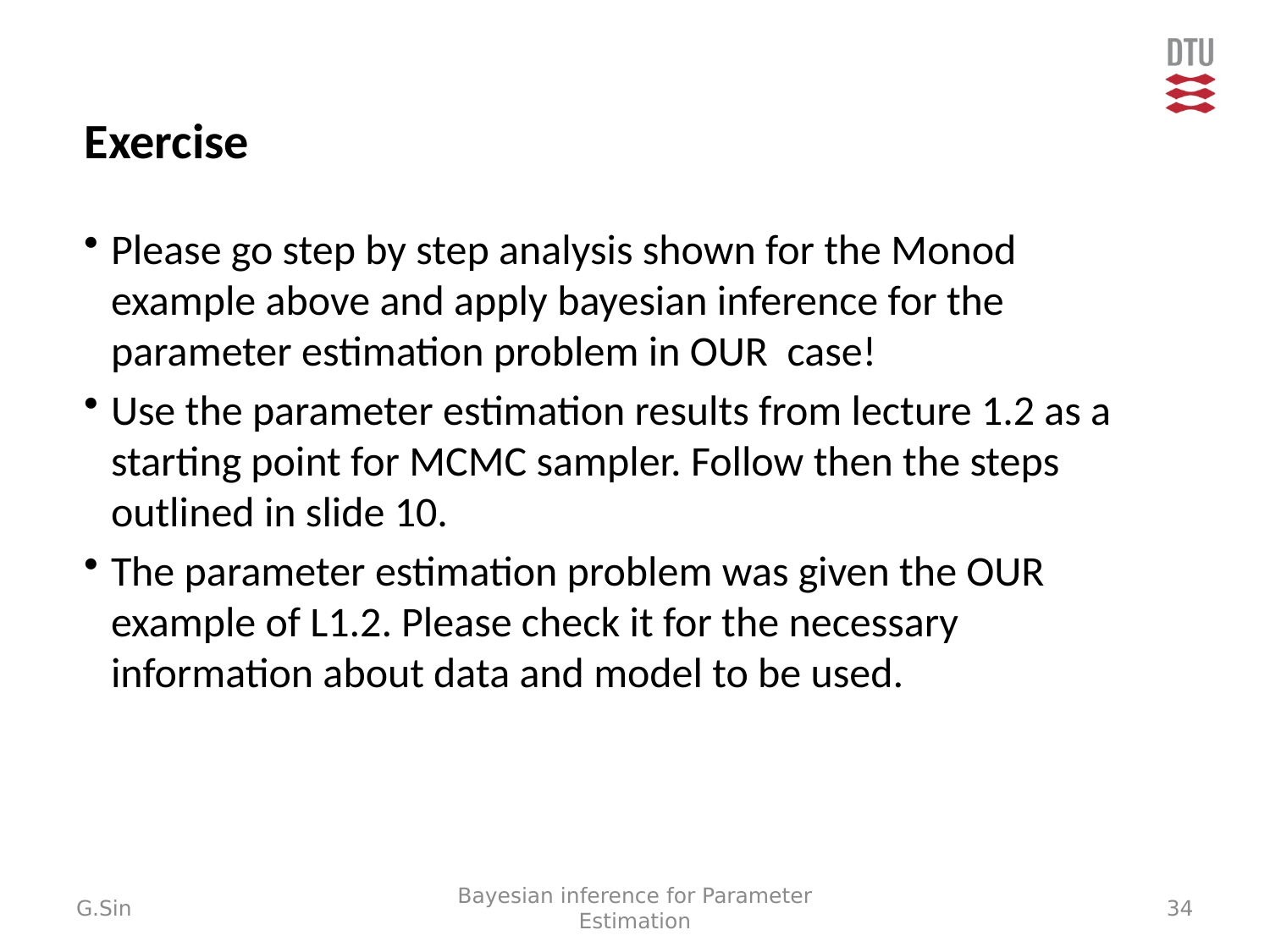

# Exercise
Please go step by step analysis shown for the Monod example above and apply bayesian inference for the parameter estimation problem in OUR  case!
Use the parameter estimation results from lecture 1.2 as a starting point for MCMC sampler. Follow then the steps outlined in slide 10.
The parameter estimation problem was given the OUR example of L1.2. Please check it for the necessary information about data and model to be used.

G.Sin
Bayesian inference for Parameter Estimation
34